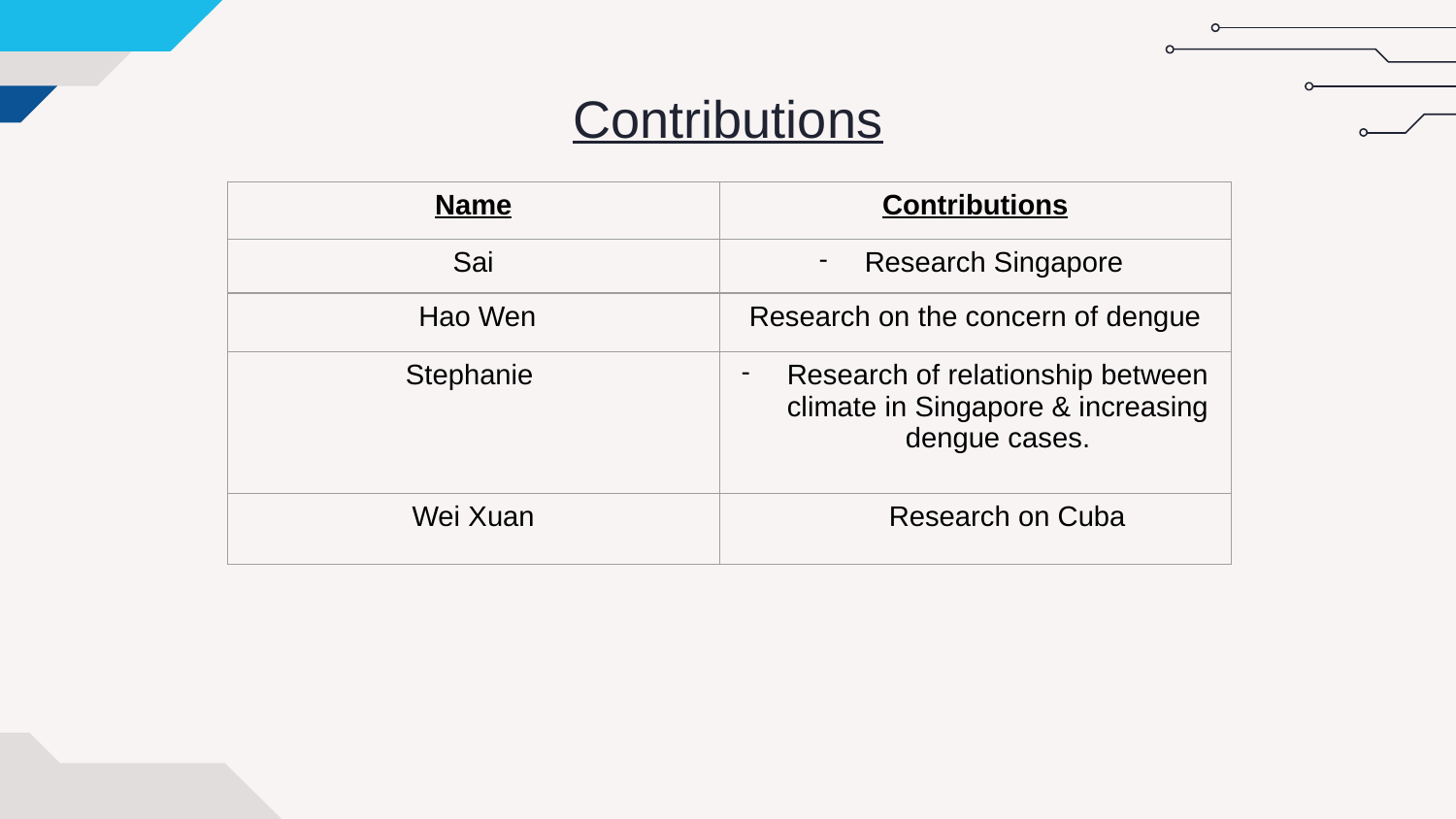

# Contributions
| Name | Contributions |
| --- | --- |
| Sai | Research Singapore |
| Hao Wen | Research on the concern of dengue |
| Stephanie | Research of relationship between climate in Singapore & increasing dengue cases. |
| Wei Xuan | Research on Cuba |